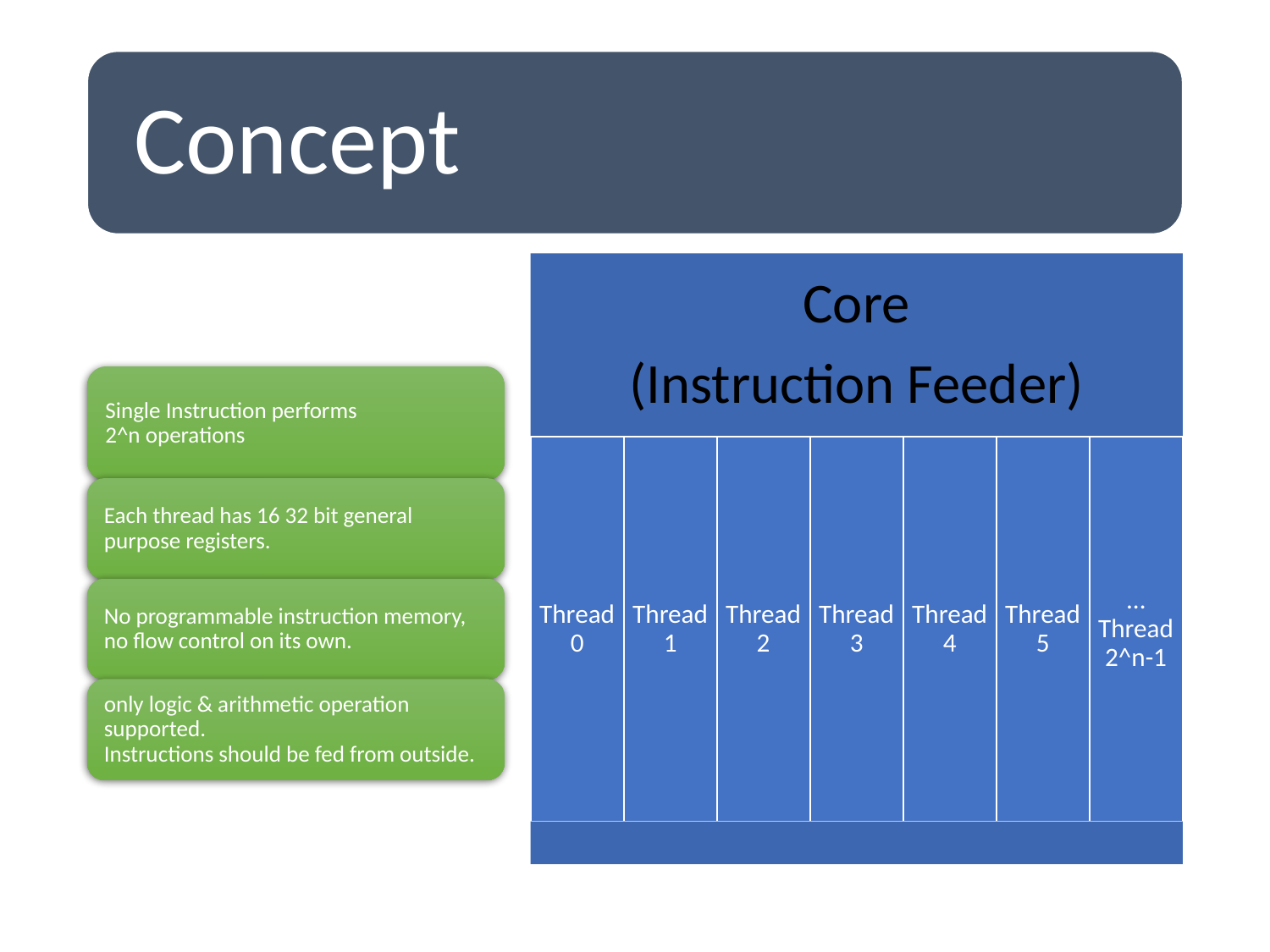

Concept
Core
(Instruction Feeder)
Thread 0
Thread 1
Thread 2
Thread 3
Thread 4
Thread 5
… Thread 2^n-1
Single Instruction performs
2^n operations
Each thread has 16 32 bit general purpose registers.
No programmable instruction memory,
no flow control on its own.
only logic & arithmetic operation supported.
Instructions should be fed from outside.